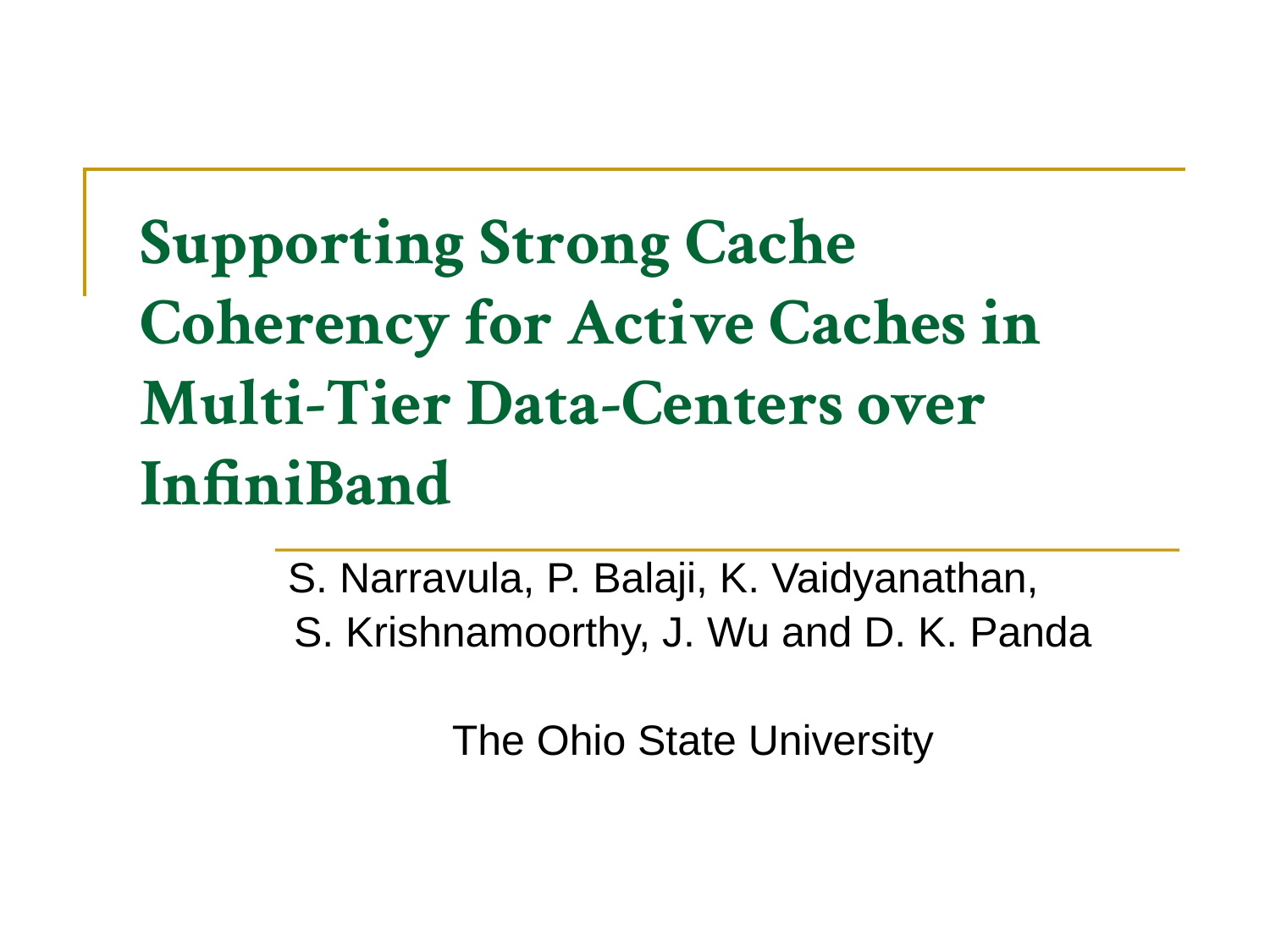

# Supporting Strong Cache Coherency for Active Caches in Multi-Tier Data-Centers over InfiniBand
S. Narravula, P. Balaji, K. Vaidyanathan,
S. Krishnamoorthy, J. Wu and D. K. Panda

The Ohio State University